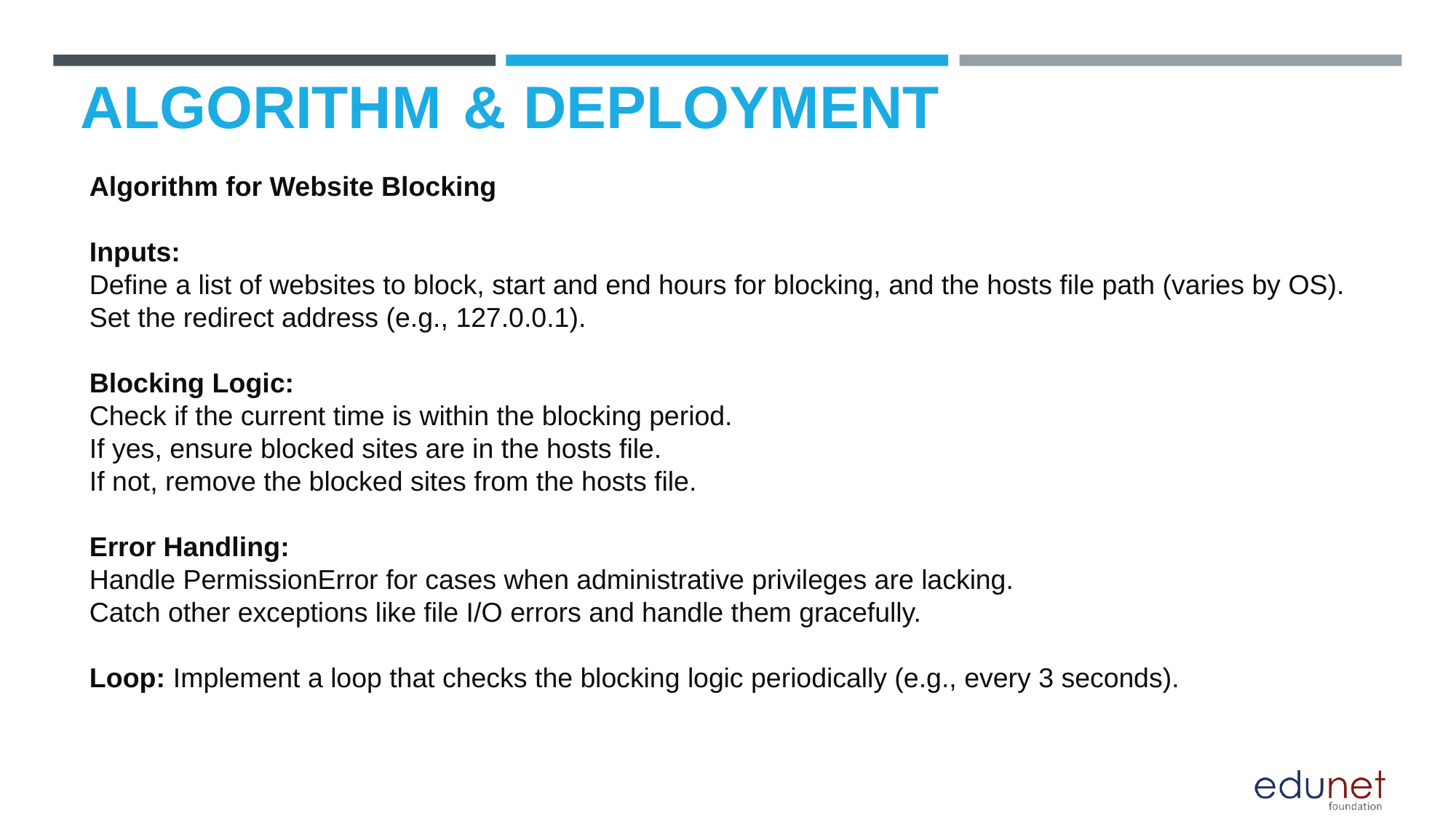

# ALGORITHM & DEPLOYMENT
Algorithm for Website Blocking

Inputs:
Define a list of websites to block, start and end hours for blocking, and the hosts file path (varies by OS). Set the redirect address (e.g., 127.0.0.1).

Blocking Logic:
Check if the current time is within the blocking period.
If yes, ensure blocked sites are in the hosts file.
If not, remove the blocked sites from the hosts file.

Error Handling:
Handle PermissionError for cases when administrative privileges are lacking.
Catch other exceptions like file I/O errors and handle them gracefully.

Loop: Implement a loop that checks the blocking logic periodically (e.g., every 3 seconds).